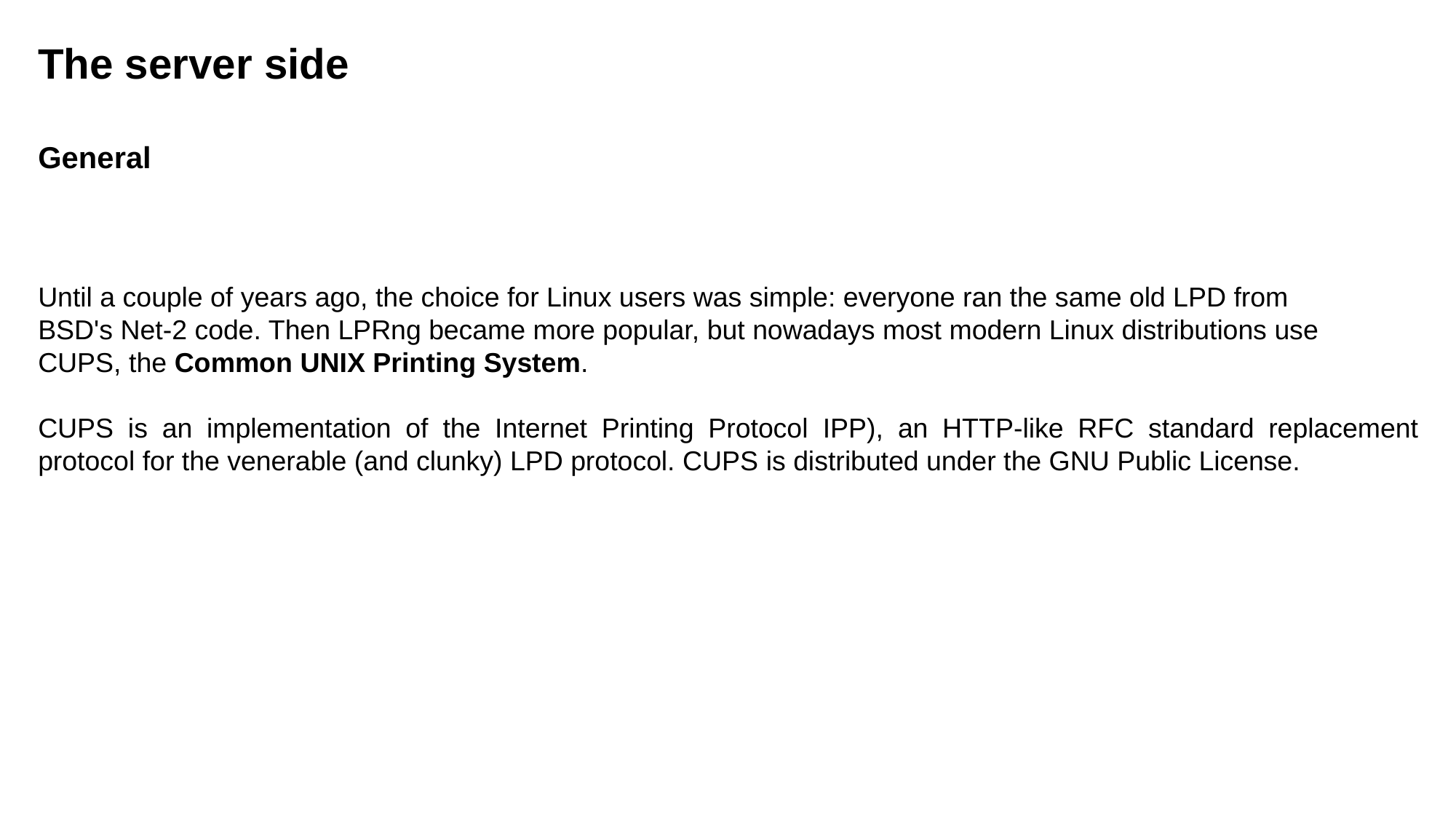

The server side
General
Until a couple of years ago, the choice for Linux users was simple: everyone ran the same old LPD from
BSD's Net-2 code. Then LPRng became more popular, but nowadays most modern Linux distributions use
CUPS, the Common UNIX Printing System.

CUPS is an implementation of the Internet Printing Protocol IPP), an HTTP-like RFC standard replacement protocol for the venerable (and clunky) LPD protocol. CUPS is distributed under the GNU Public License.